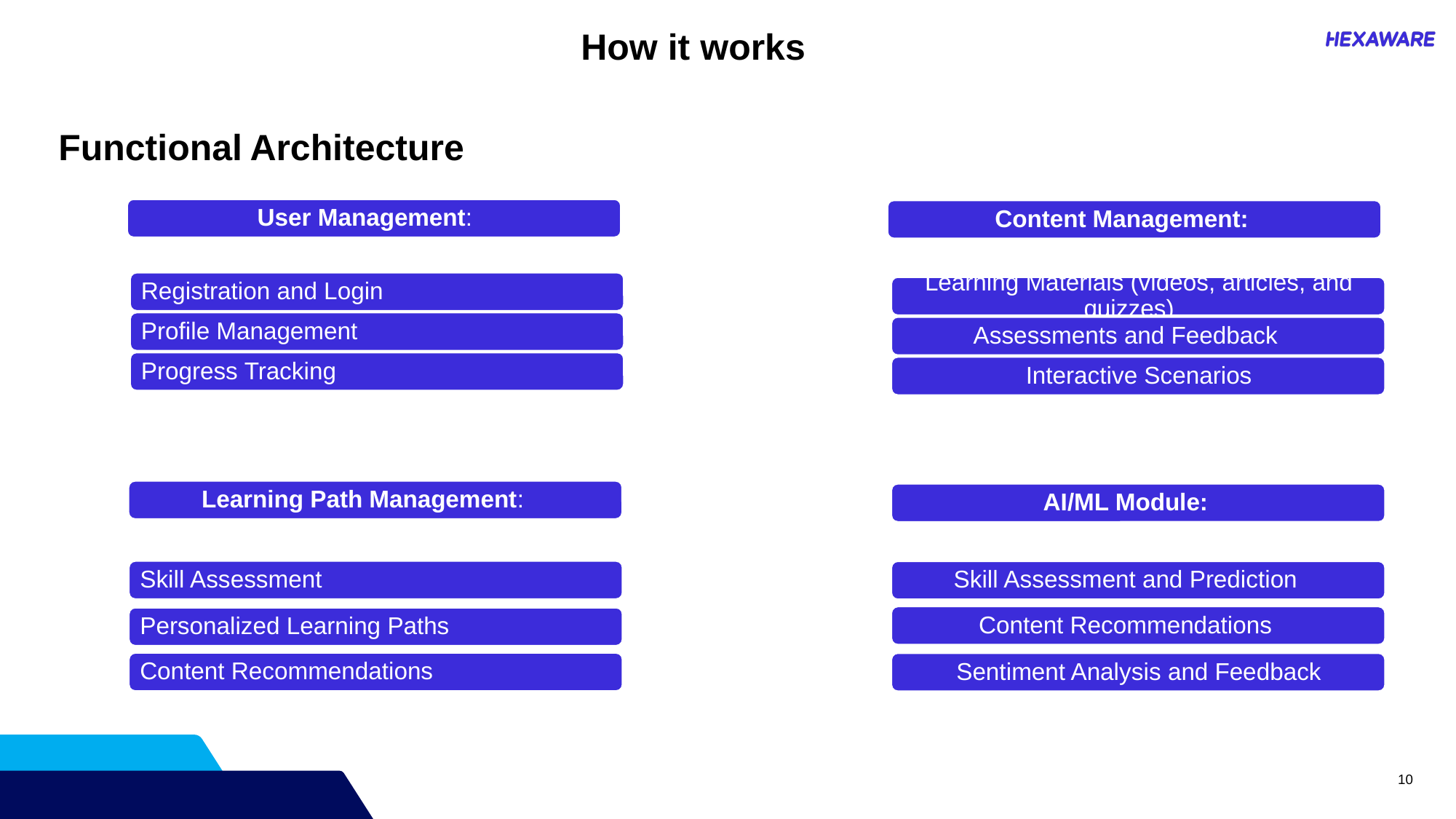

How it works
Functional Architecture
User Management:
Registration and Login
Profile Management
Progress Tracking
Learning Path Management:
Skill Assessment
Personalized Learning Paths
Content Recommendations
Content Management:
Learning Materials (videos, articles, and quizzes)
Assessments and Feedback
Interactive Scenarios
AI/ML Module:
Skill Assessment and Prediction
Content Recommendations
Sentiment Analysis and Feedback